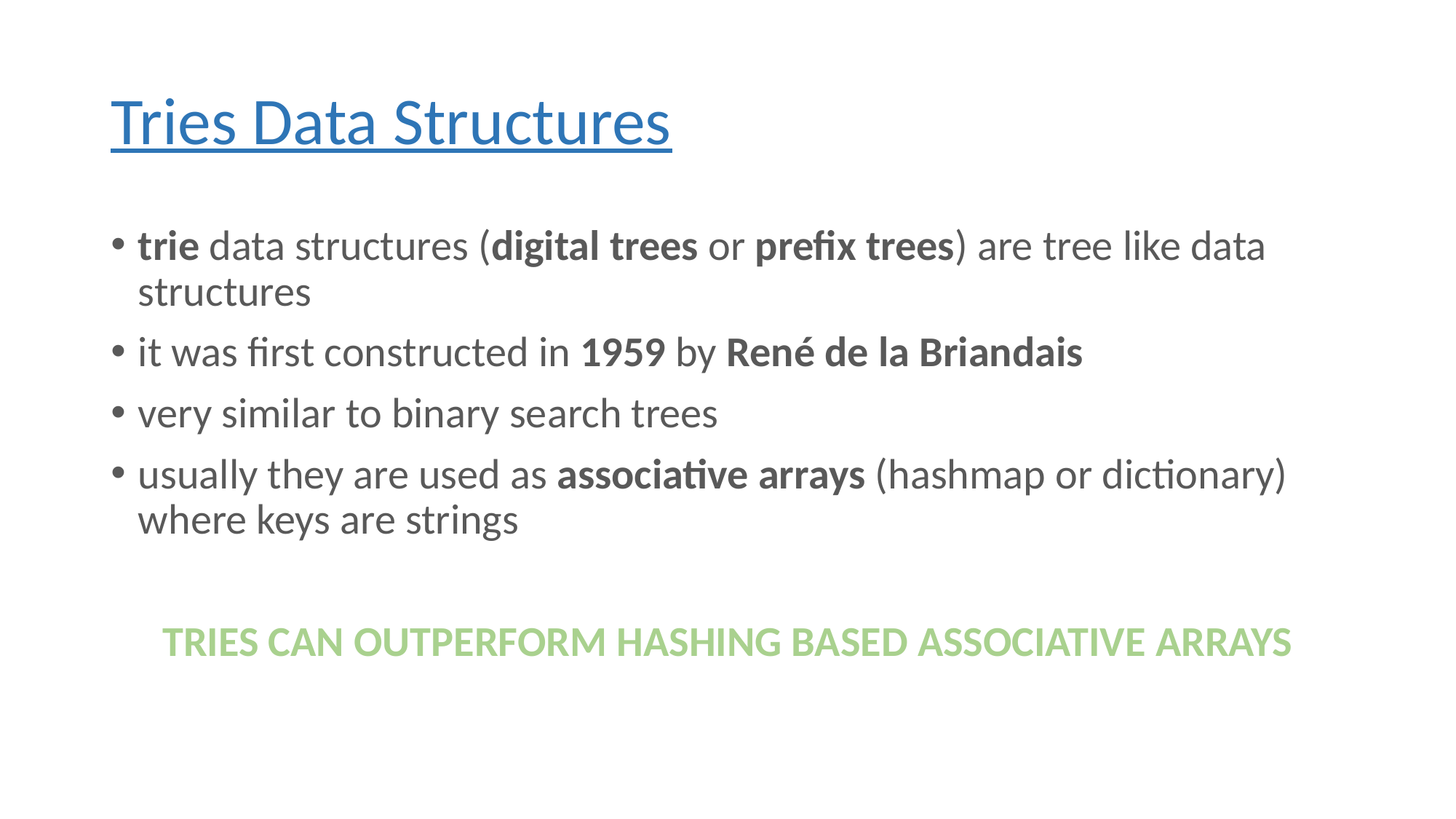

# Tries Data Structures
trie data structures (digital trees or prefix trees) are tree like data structures
it was first constructed in 1959 by René de la Briandais
very similar to binary search trees
usually they are used as associative arrays (hashmap or dictionary) where keys are strings

TRIES CAN OUTPERFORM HASHING BASED ASSOCIATIVE ARRAYS